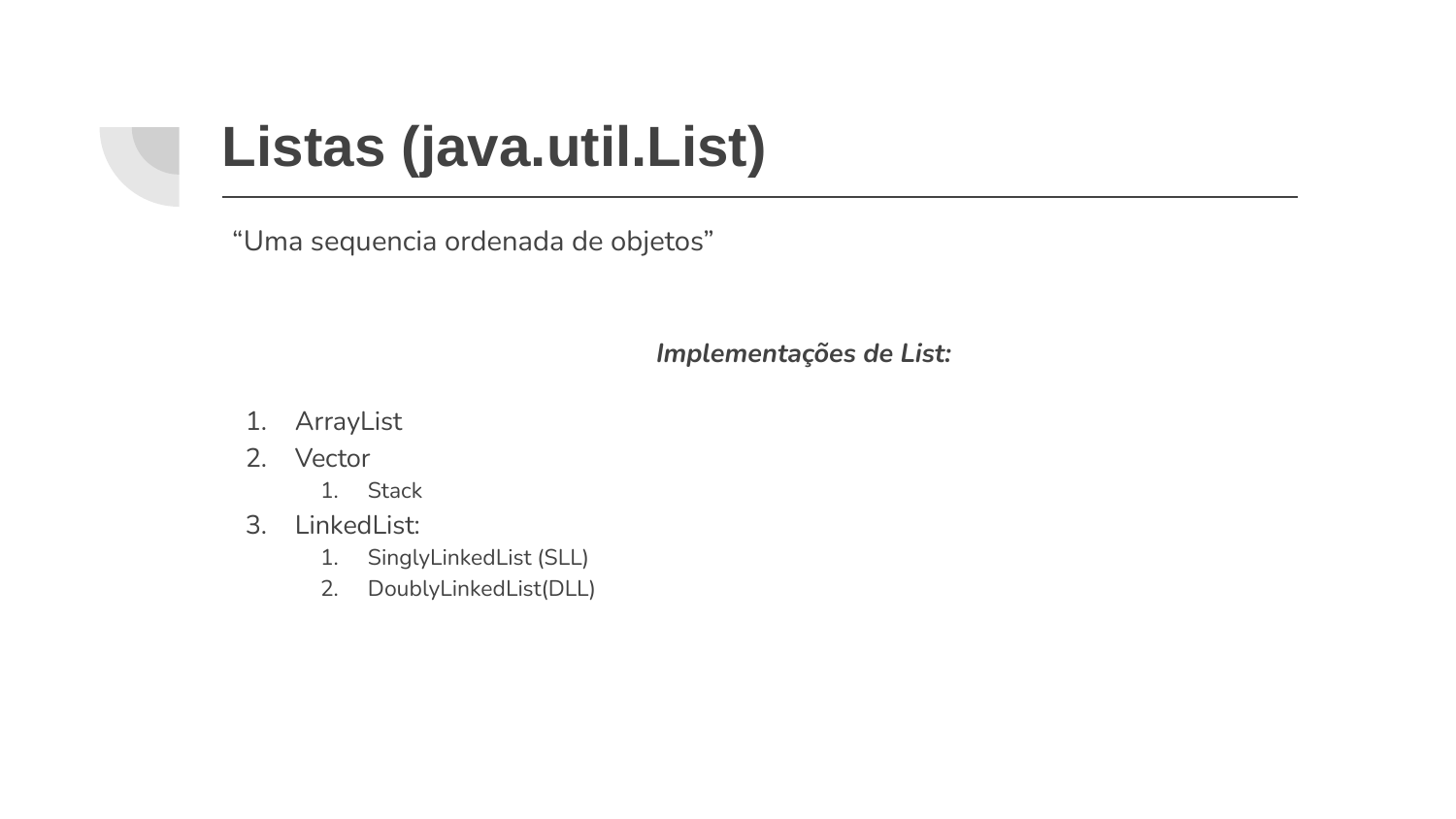

# Listas (java.util.List)
“Uma sequencia ordenada de objetos”

Implementações de List:
ArrayList
Vector
Stack
LinkedList:
SinglyLinkedList (SLL)
DoublyLinkedList(DLL)